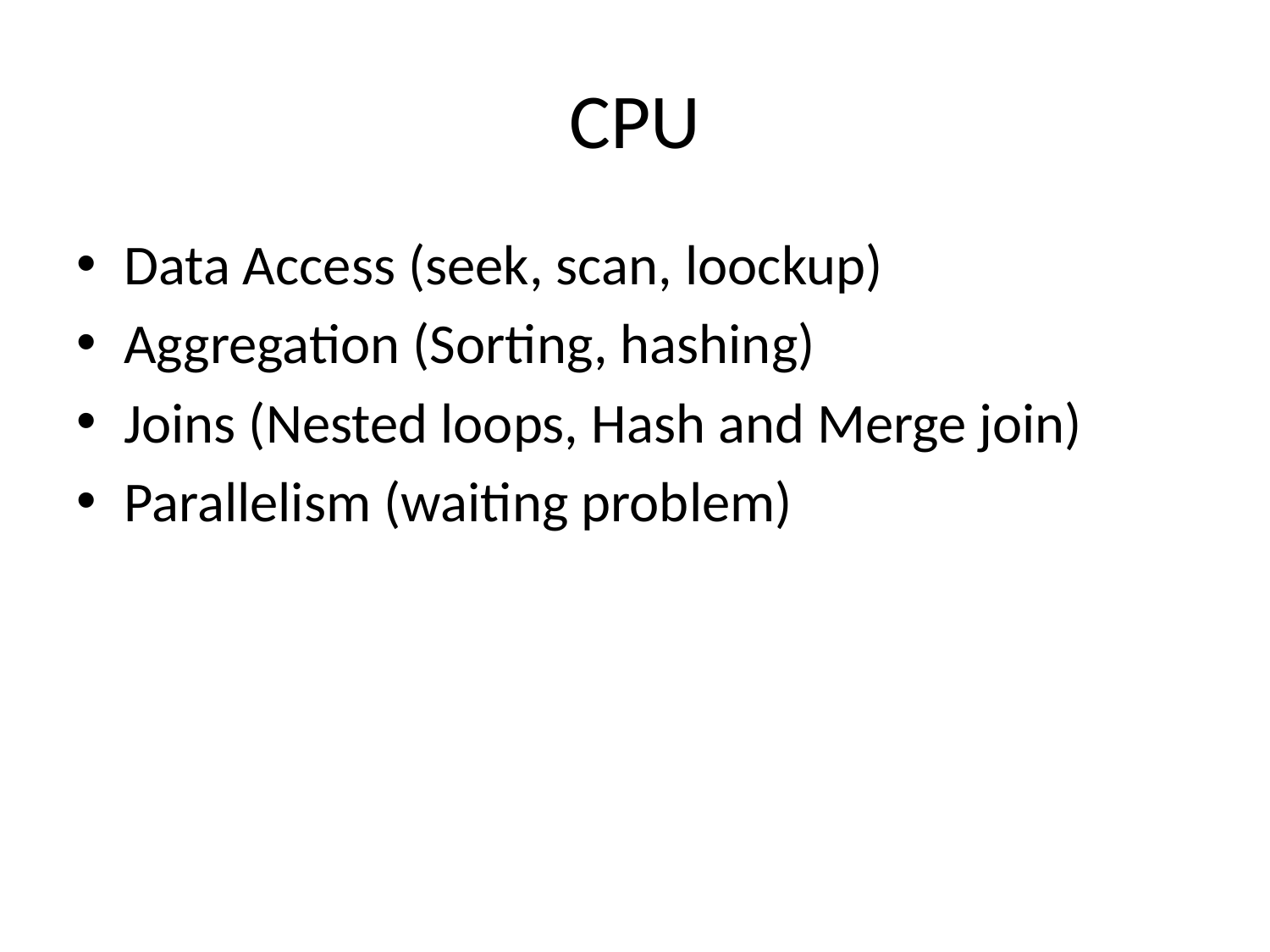

# CPU
Data Access (seek, scan, loockup)
Aggregation (Sorting, hashing)
Joins (Nested loops, Hash and Merge join)
Parallelism (waiting problem)